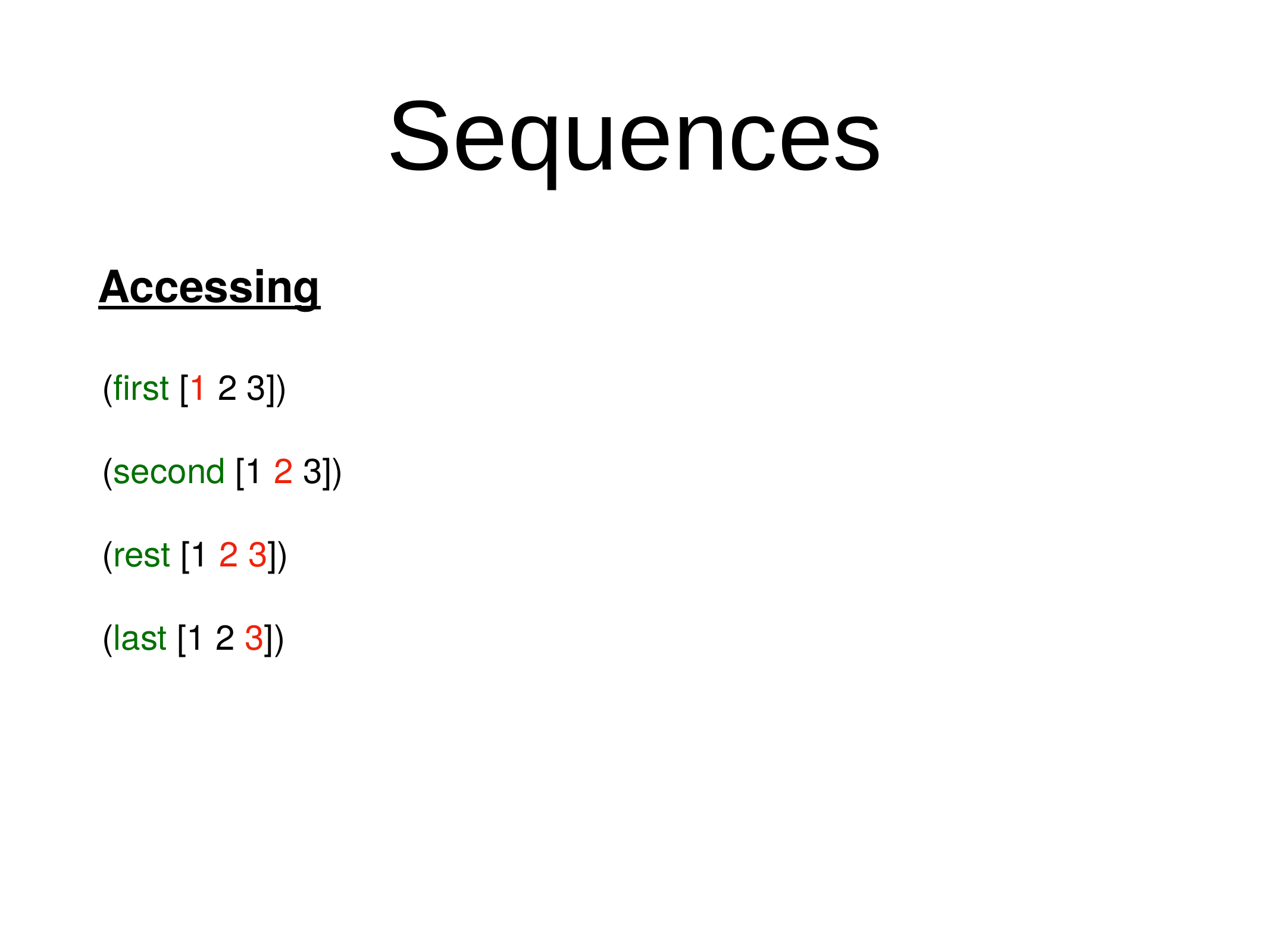

# Sequences
Accessing
(first [1 2 3])

(second [1 2 3])

(rest [1 2 3])

(last [1 2 3])